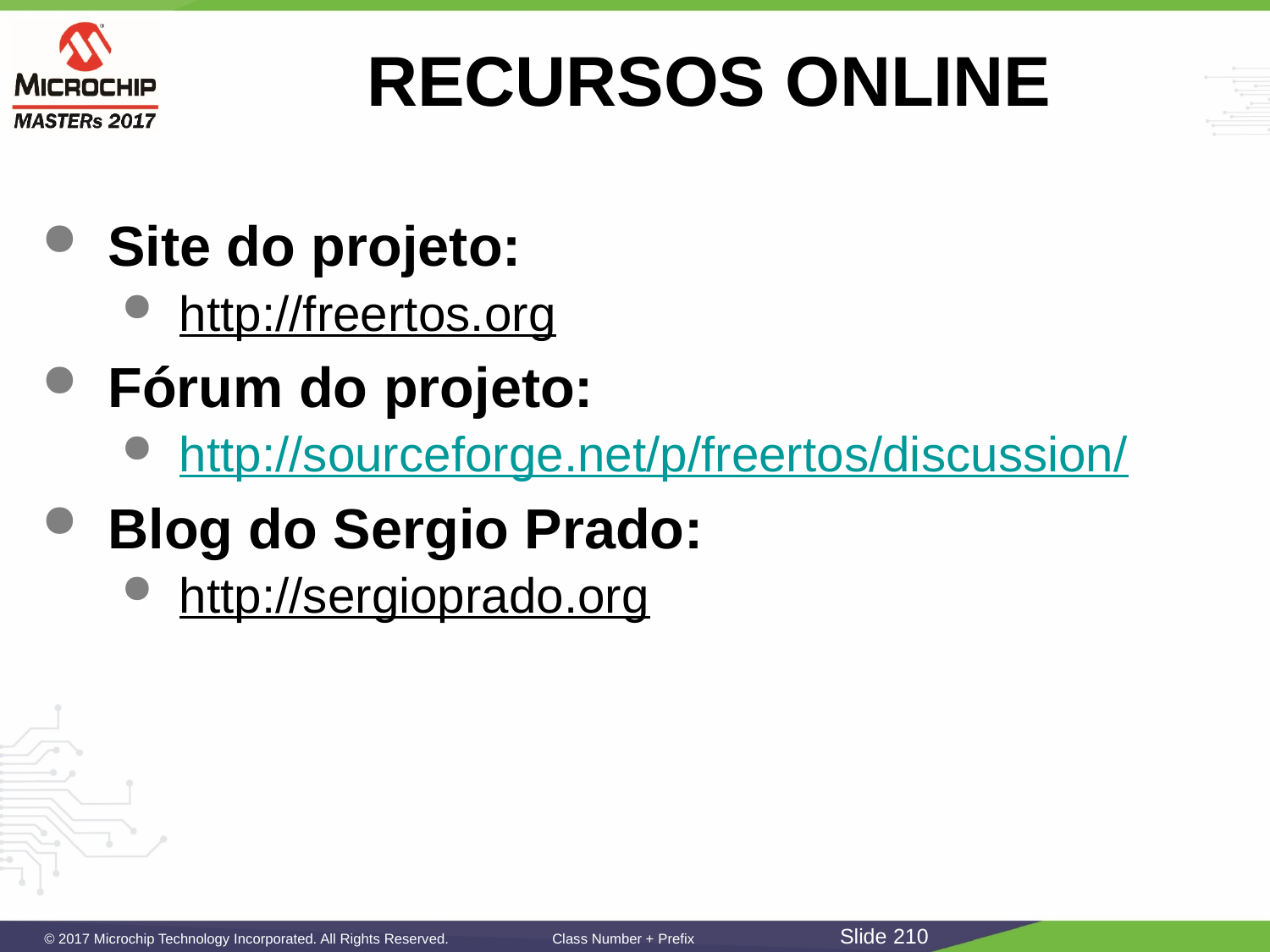

# RECURSOS ONLINE
Site do projeto:
http://freertos.org
Fórum do projeto:
http://sourceforge.net/p/freertos/discussion/
Blog do Sergio Prado:
http://sergioprado.org